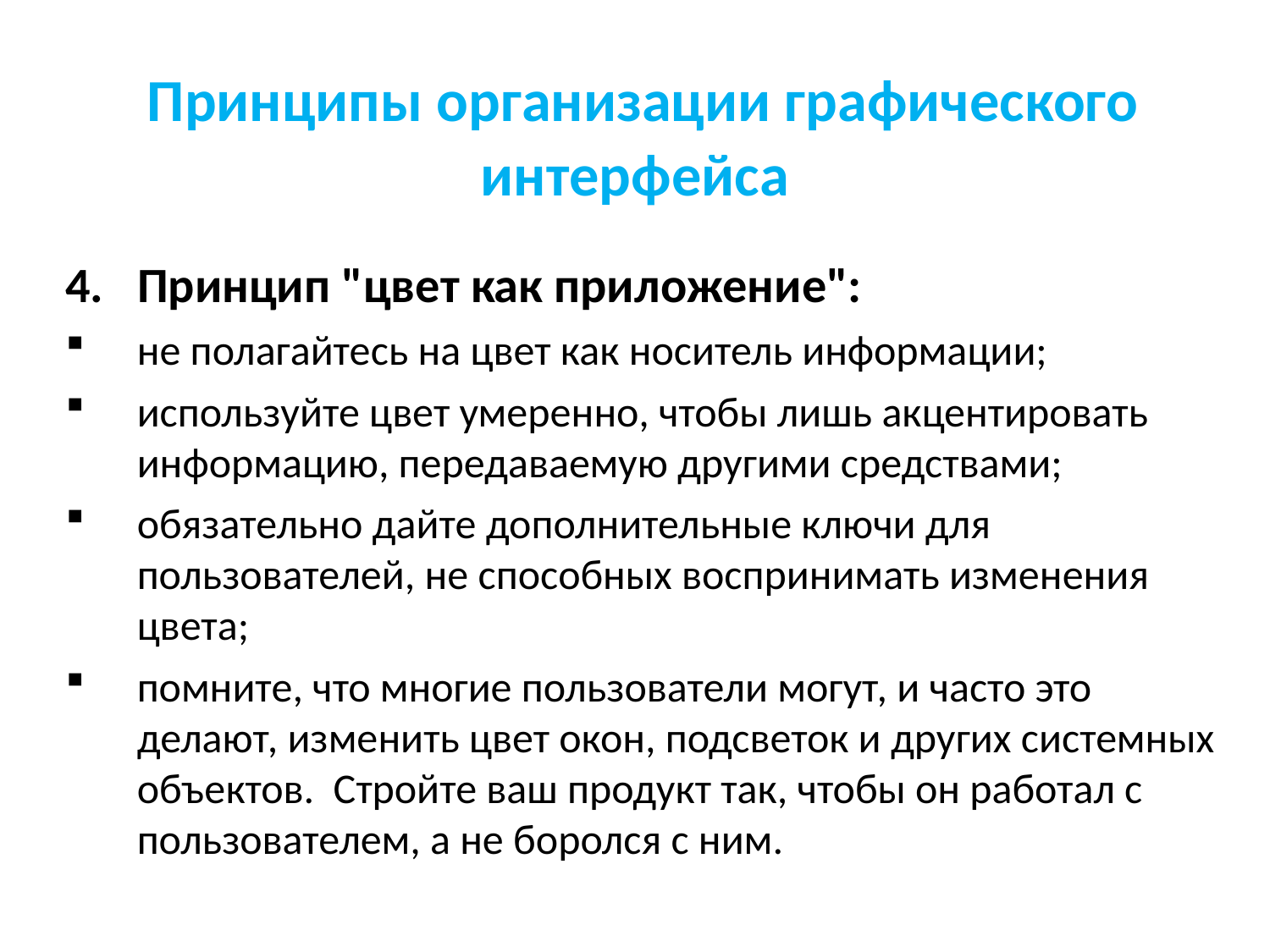

# Принципы организации графического интерфейса
4.   Принцип "цвет как приложение":
не полагайтесь на цвет как носитель информации;
используйте цвет умеренно, чтобы лишь акцентировать информацию, передаваемую другими средствами;
обязательно дайте дополнительные ключи для пользователей, не способных воспринимать изменения цвета;
помните, что многие пользователи могут, и часто это делают, изменить цвет окон, подсветок и других системных объектов.  Стройте ваш продукт так, чтобы он работал с пользователем, а не боролся с ним.